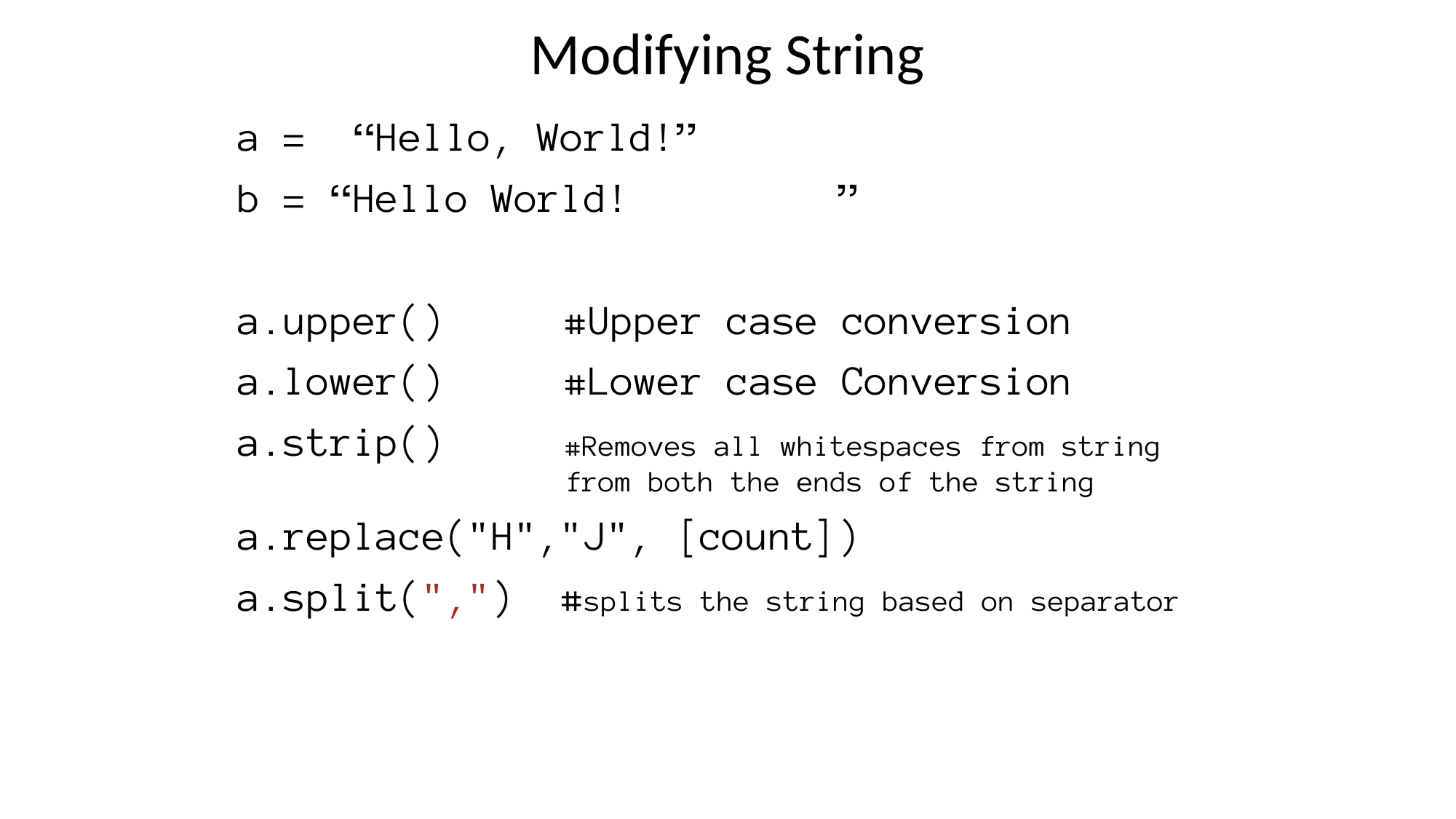

# Modifying String
a =  “Hello, World!”
b = “Hello World!         ”

a.upper()		#Upper case conversion
a.lower()		#Lower case Conversion
a.strip()		#Removes all whitespaces from string 				from both the ends of the string
a.replace("H","J", [count])
a.split(",")  #splits the string based on separator